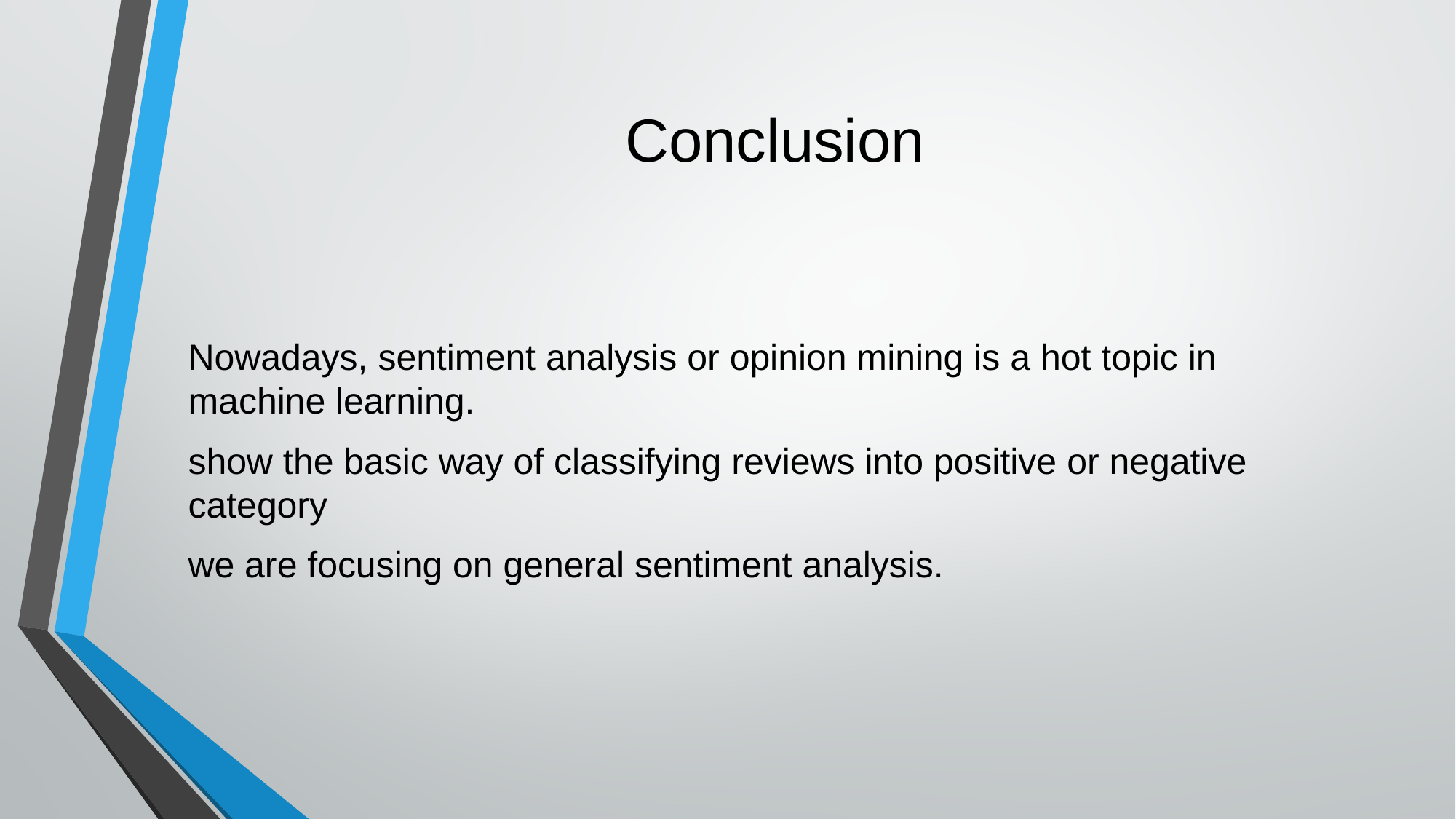

# Conclusion
Nowadays, sentiment analysis or opinion mining is a hot topic in machine learning.
show the basic way of classifying reviews into positive or negative category
we are focusing on general sentiment analysis.